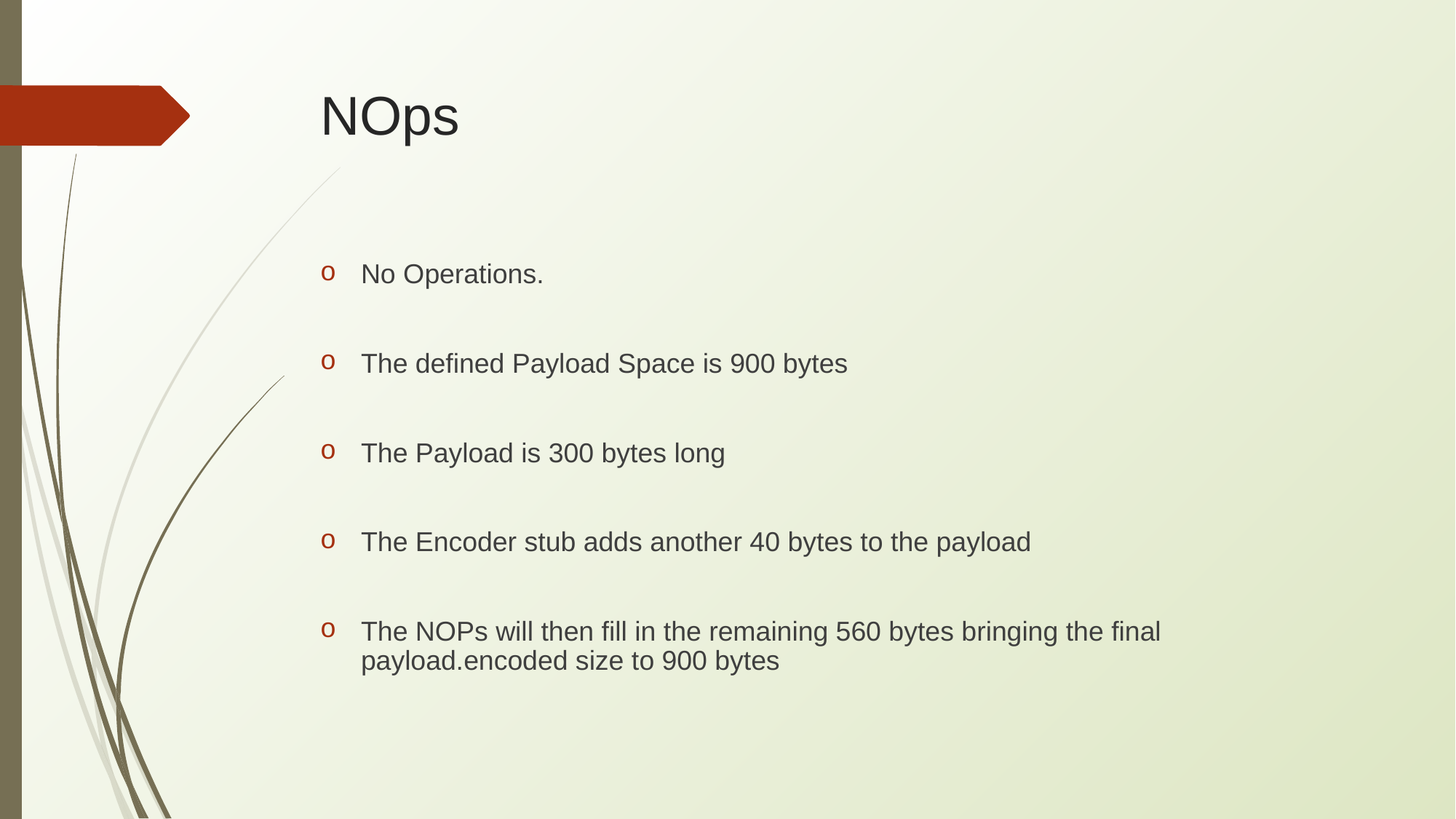

# NOps
No Operations.

The defined Payload Space is 900 bytes

The Payload is 300 bytes long

The Encoder stub adds another 40 bytes to the payload

The NOPs will then fill in the remaining 560 bytes bringing the final payload.encoded size to 900 bytes